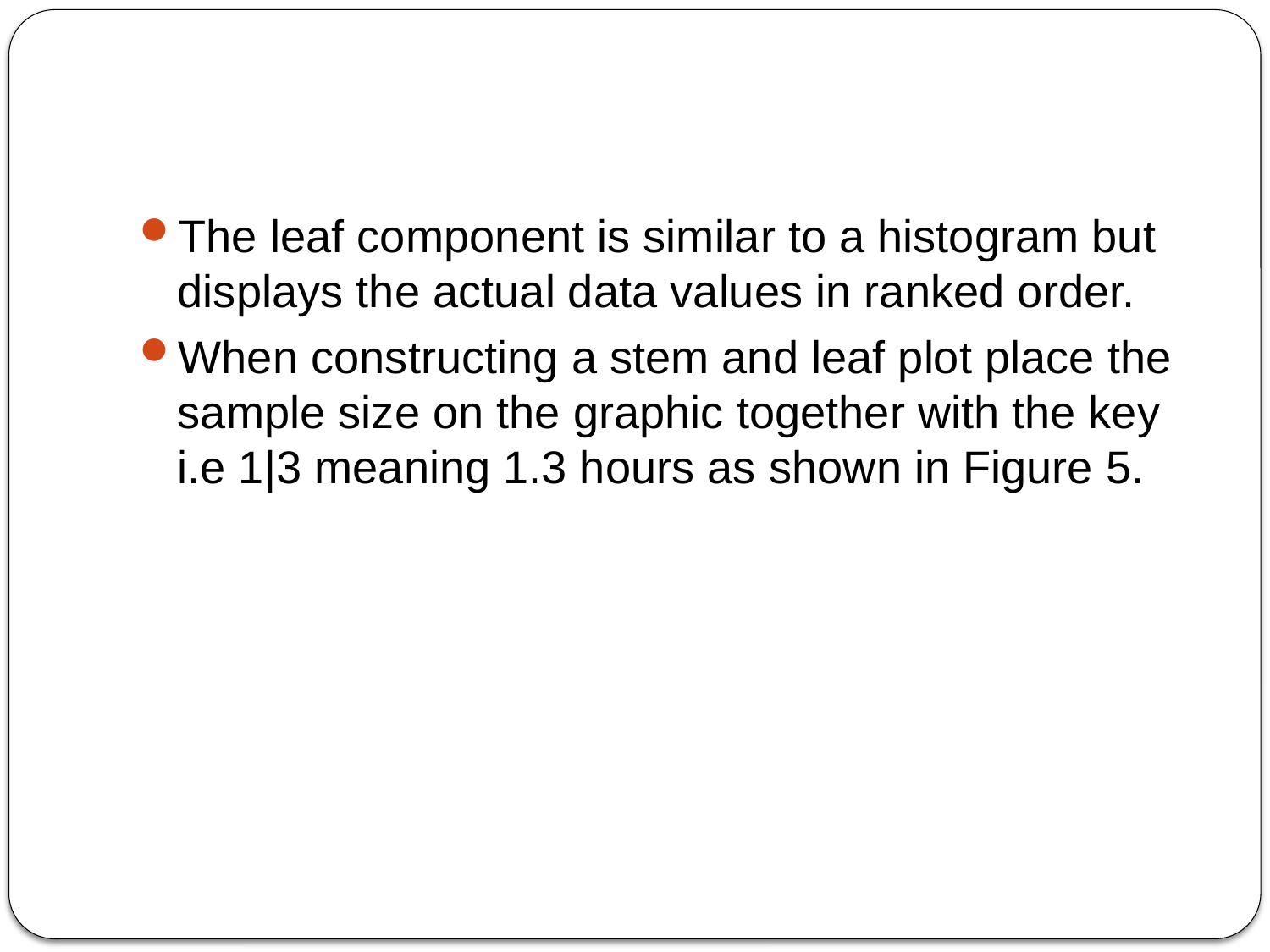

#
The leaf component is similar to a histogram but displays the actual data values in ranked order.
When constructing a stem and leaf plot place the sample size on the graphic together with the key i.e 1|3 meaning 1.3 hours as shown in Figure 5.